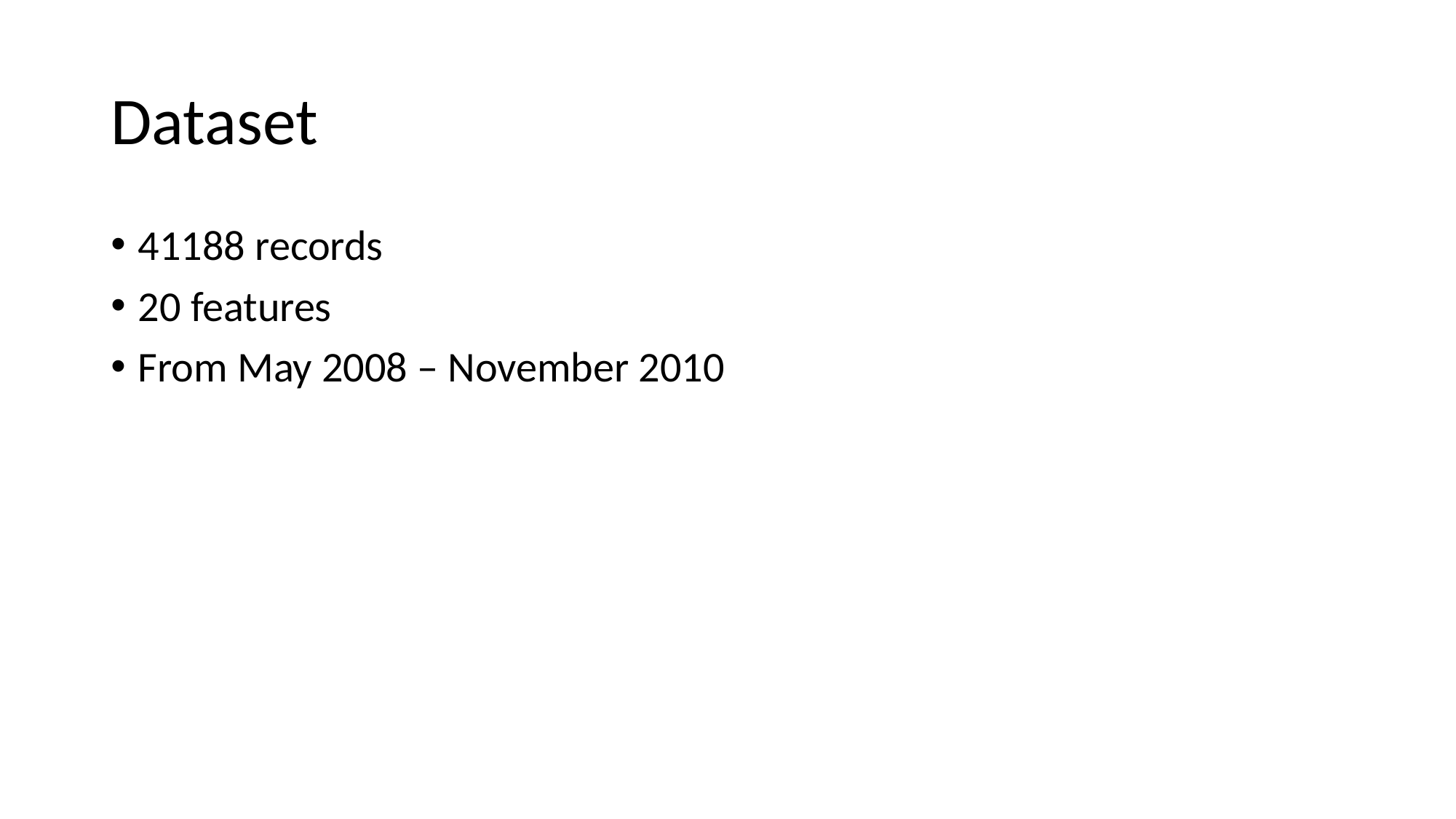

# Dataset
41188 records
20 features
From May 2008 – November 2010